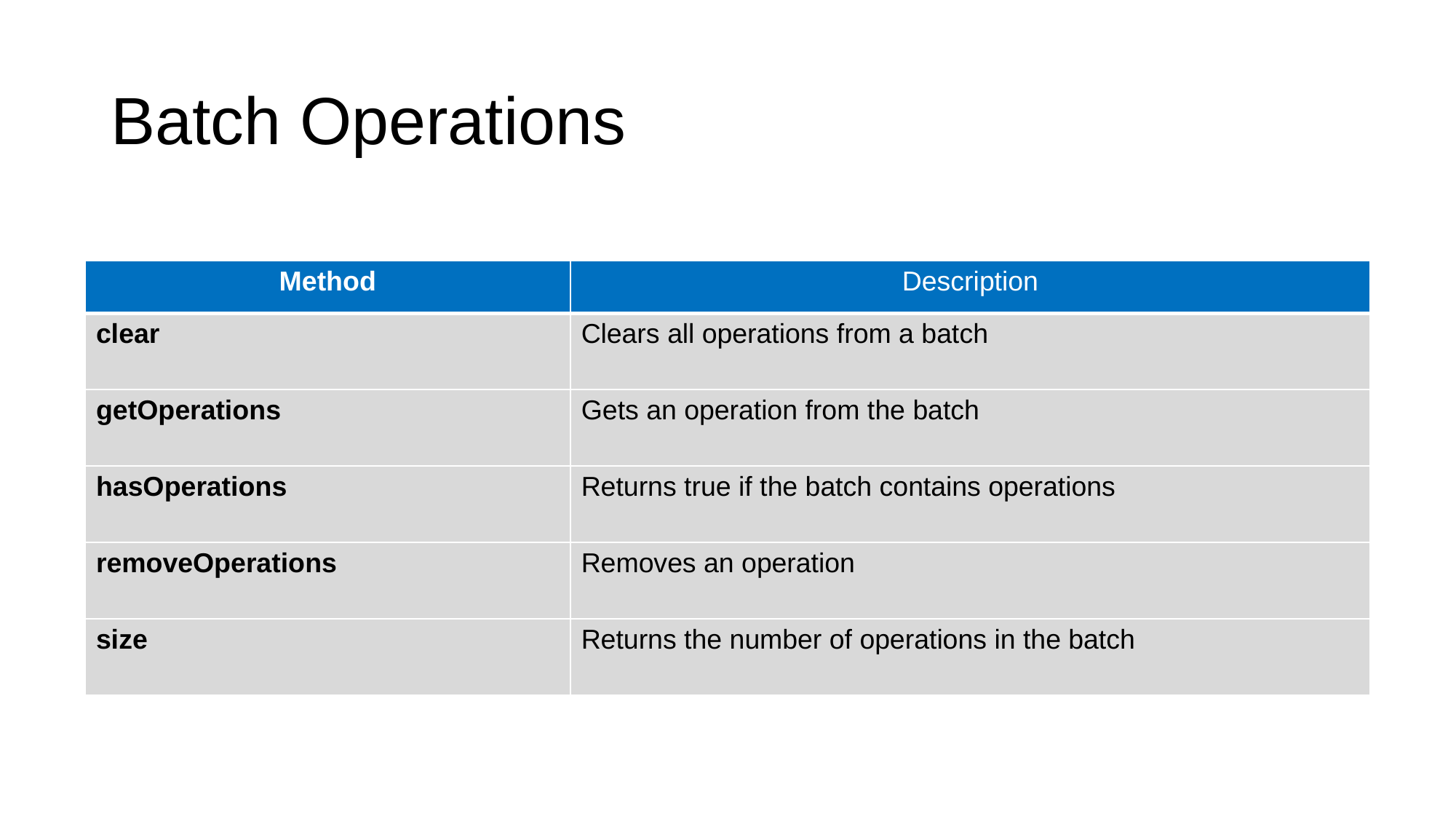

# Batch Operations
| Method | Description |
| --- | --- |
| clear | Clears all operations from a batch |
| getOperations | Gets an operation from the batch |
| hasOperations | Returns true if the batch contains operations |
| removeOperations | Removes an operation |
| size | Returns the number of operations in the batch |